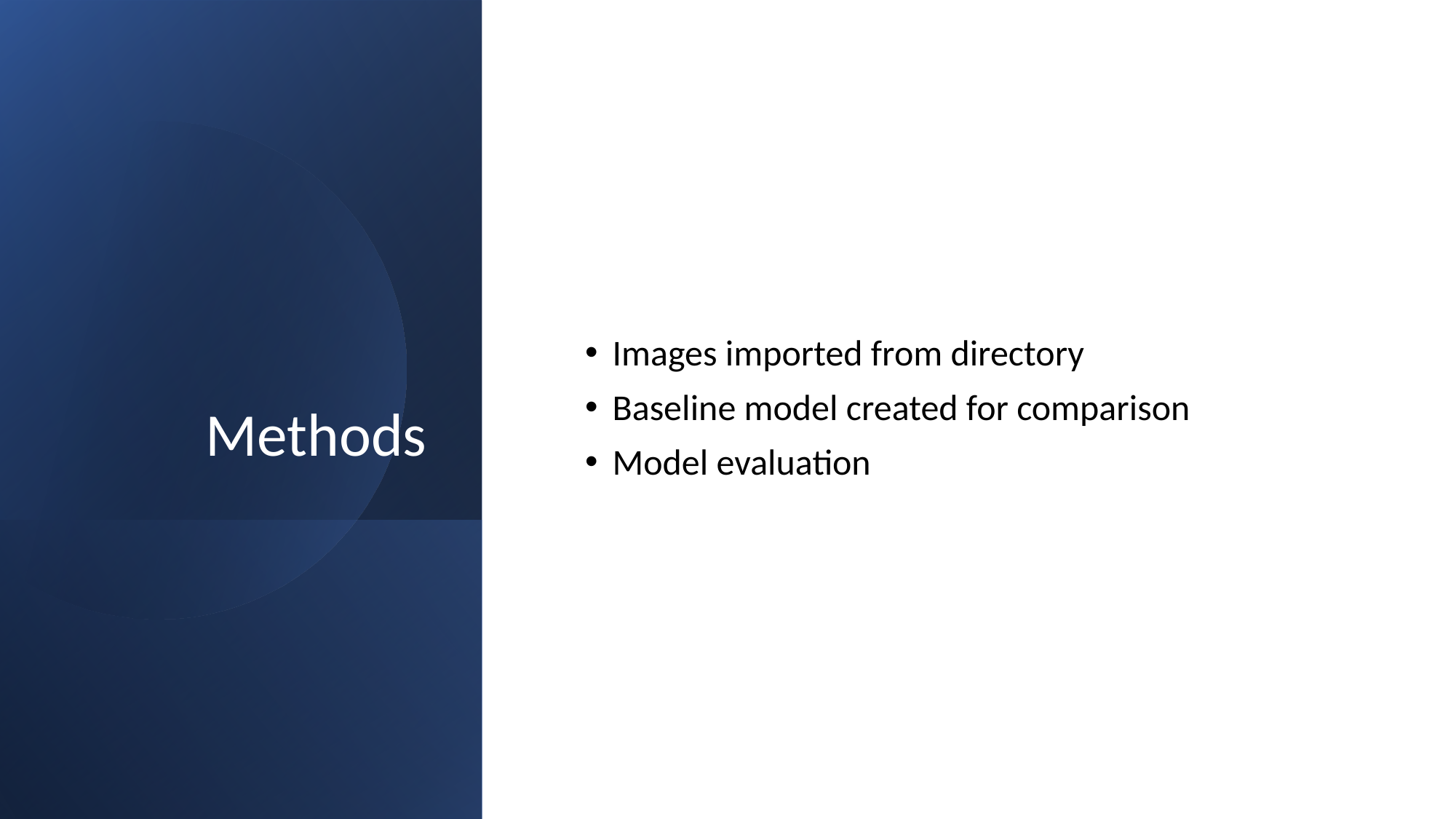

# Methods
Images imported from directory
Baseline model created for comparison
Model evaluation